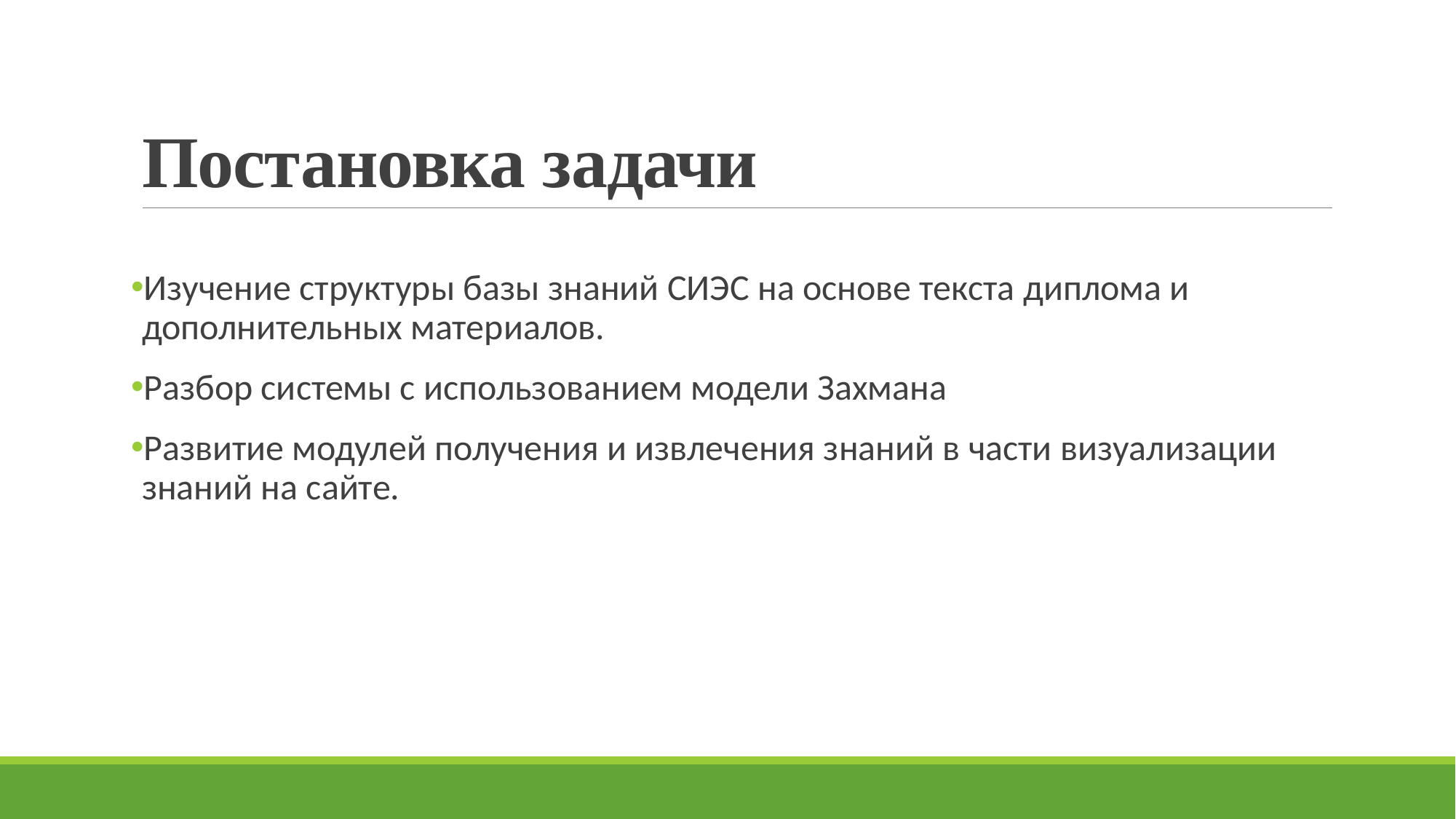

# Постановка задачи
Изучение структуры базы знаний СИЭС на основе текста диплома и дополнительных материалов.
Разбор системы с использованием модели Захмана
Развитие модулей получения и извлечения знаний в части визуализации знаний на сайте.